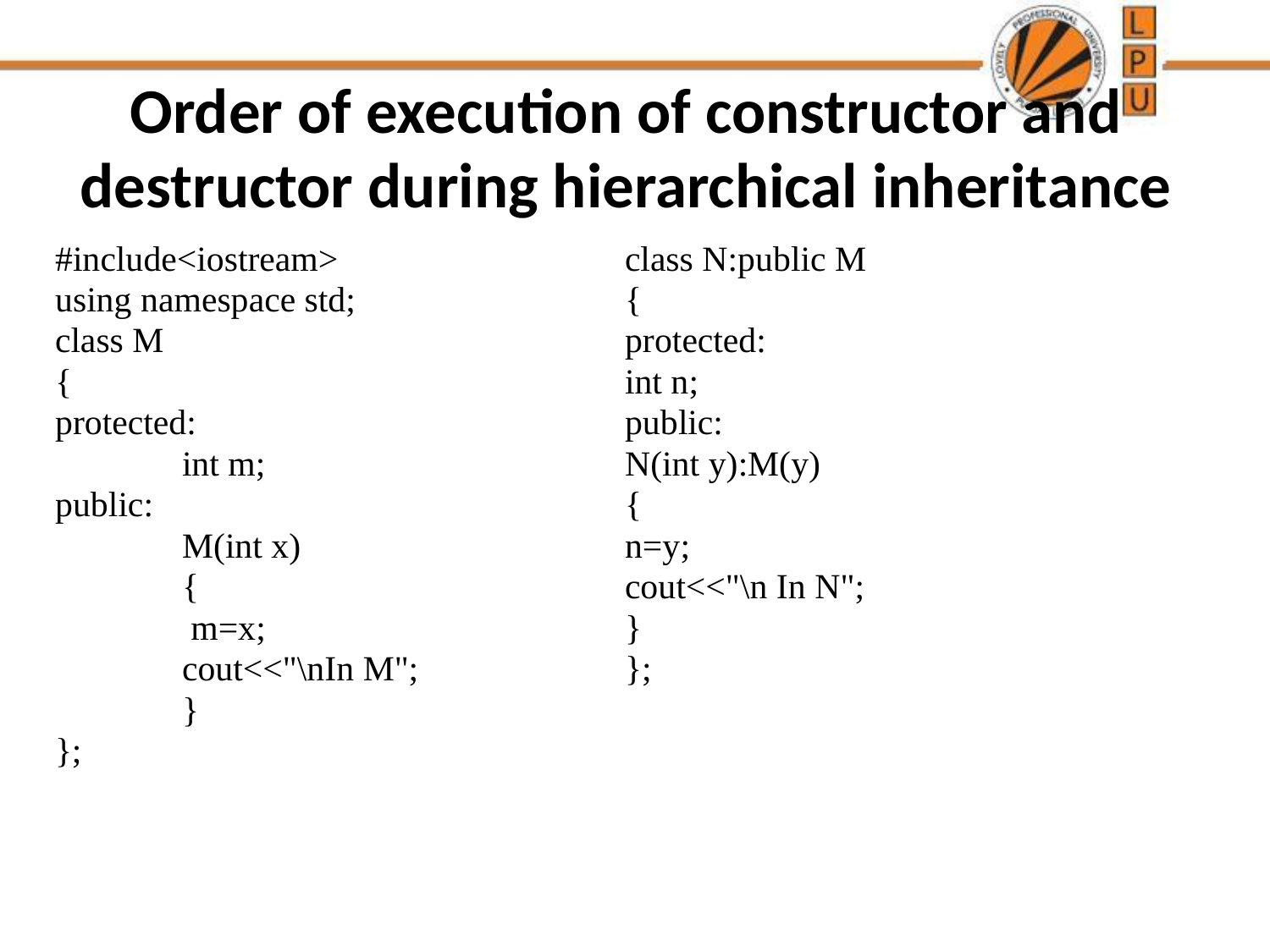

# Order of execution of constructor and destructor during hierarchical inheritance
#include<iostream>
using namespace std;
class M
{
protected:
	int m;
public:
	M(int x)
	{
	 m=x;
	cout<<"\nIn M";
	}
};
class N:public M
{
protected:
int n;
public:
N(int y):M(y)
{
n=y;
cout<<"\n In N";
}
};